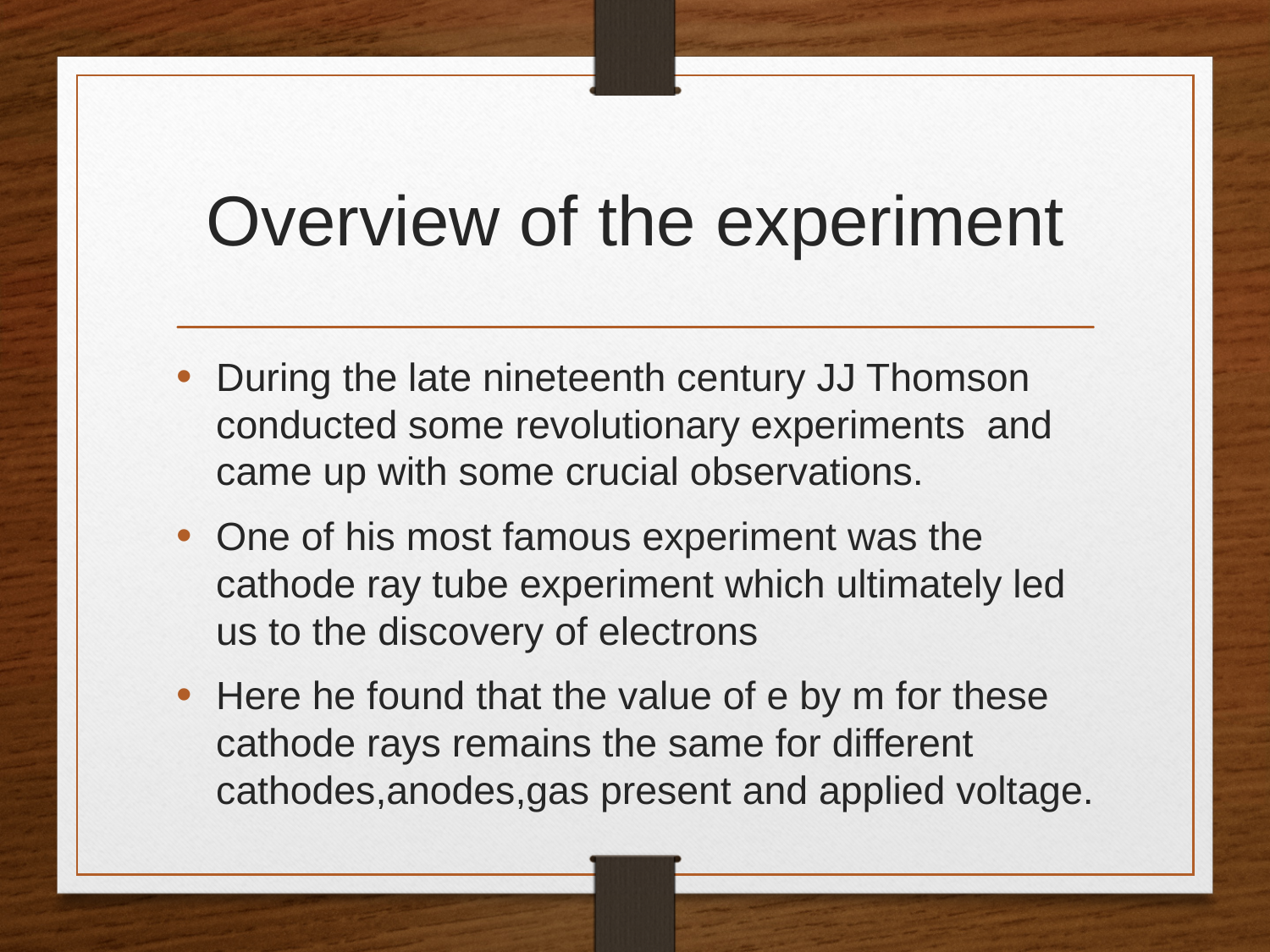

# Overview of the experiment
During the late nineteenth century JJ Thomson conducted some revolutionary experiments  and came up with some crucial observations.
One of his most famous experiment was the cathode ray tube experiment which ultimately led us to the discovery of electrons
Here he found that the value of e by m for these cathode rays remains the same for different cathodes,anodes,gas present and applied voltage.